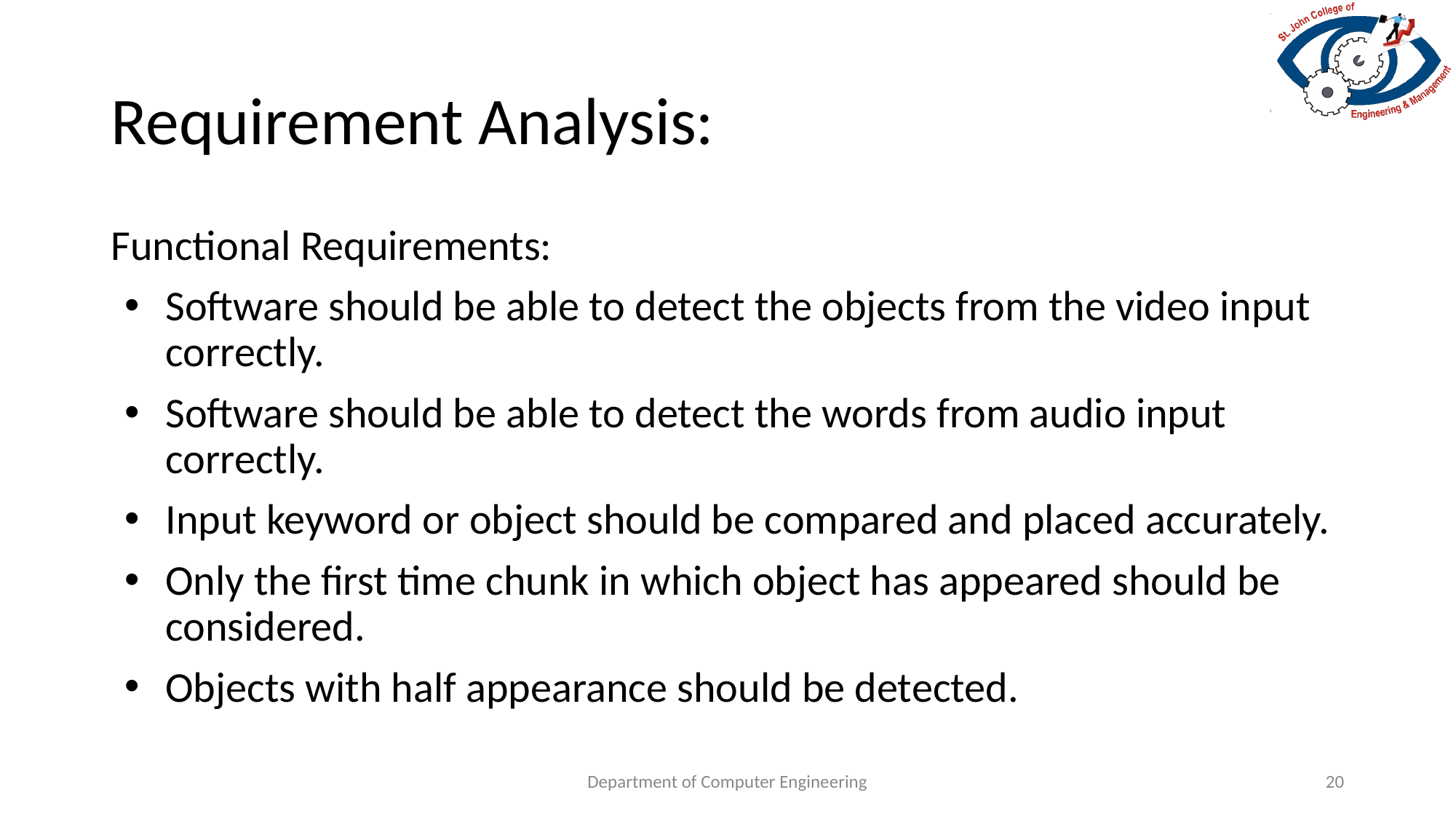

# Requirement Analysis:
Functional Requirements:
Software should be able to detect the objects from the video input correctly.
Software should be able to detect the words from audio input correctly.
Input keyword or object should be compared and placed accurately.
Only the first time chunk in which object has appeared should be considered.
Objects with half appearance should be detected.

Department of Computer Engineering
20